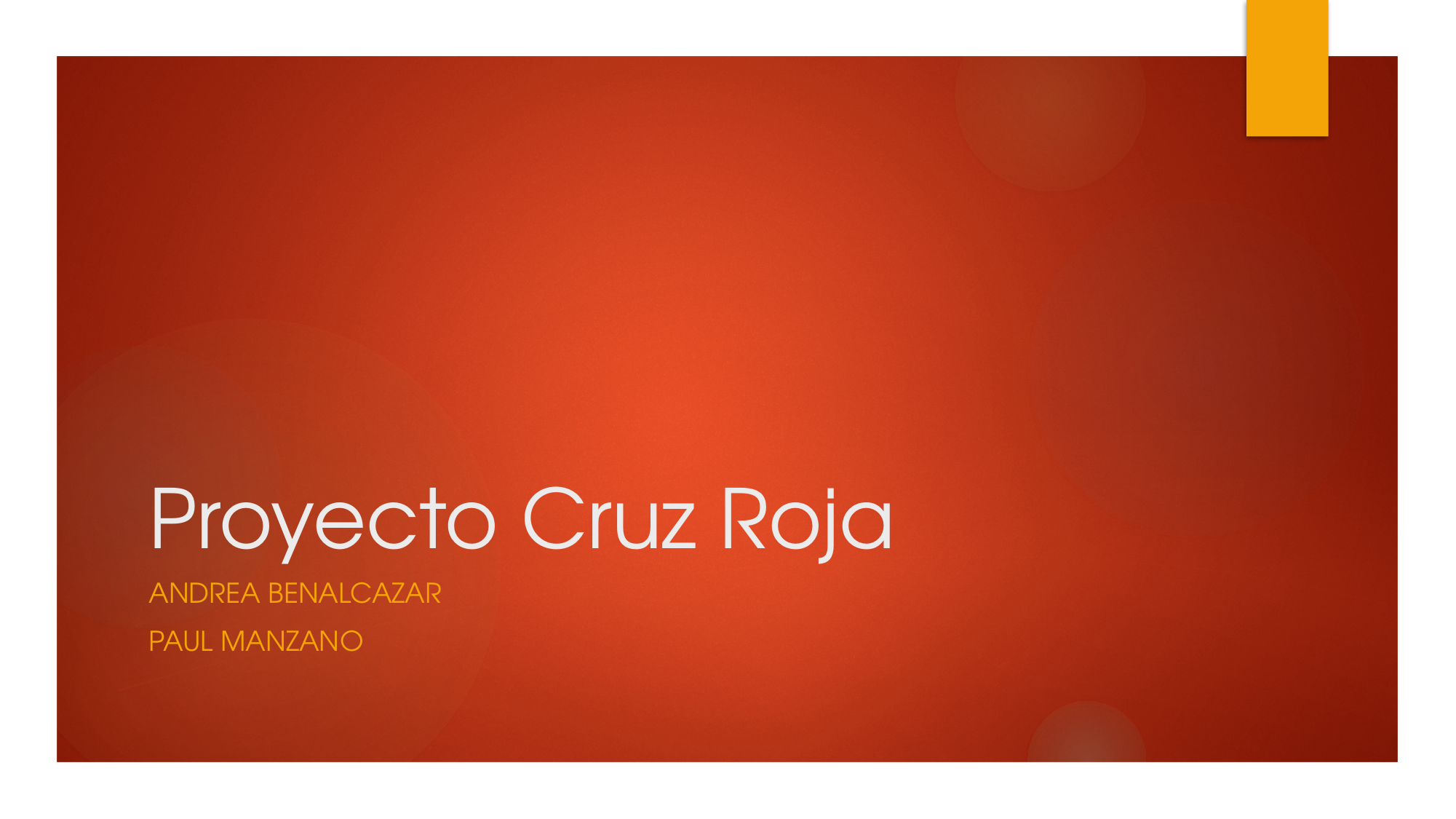

# Proyecto Cruz Roja
Andrea benalcazar
Paul manzano